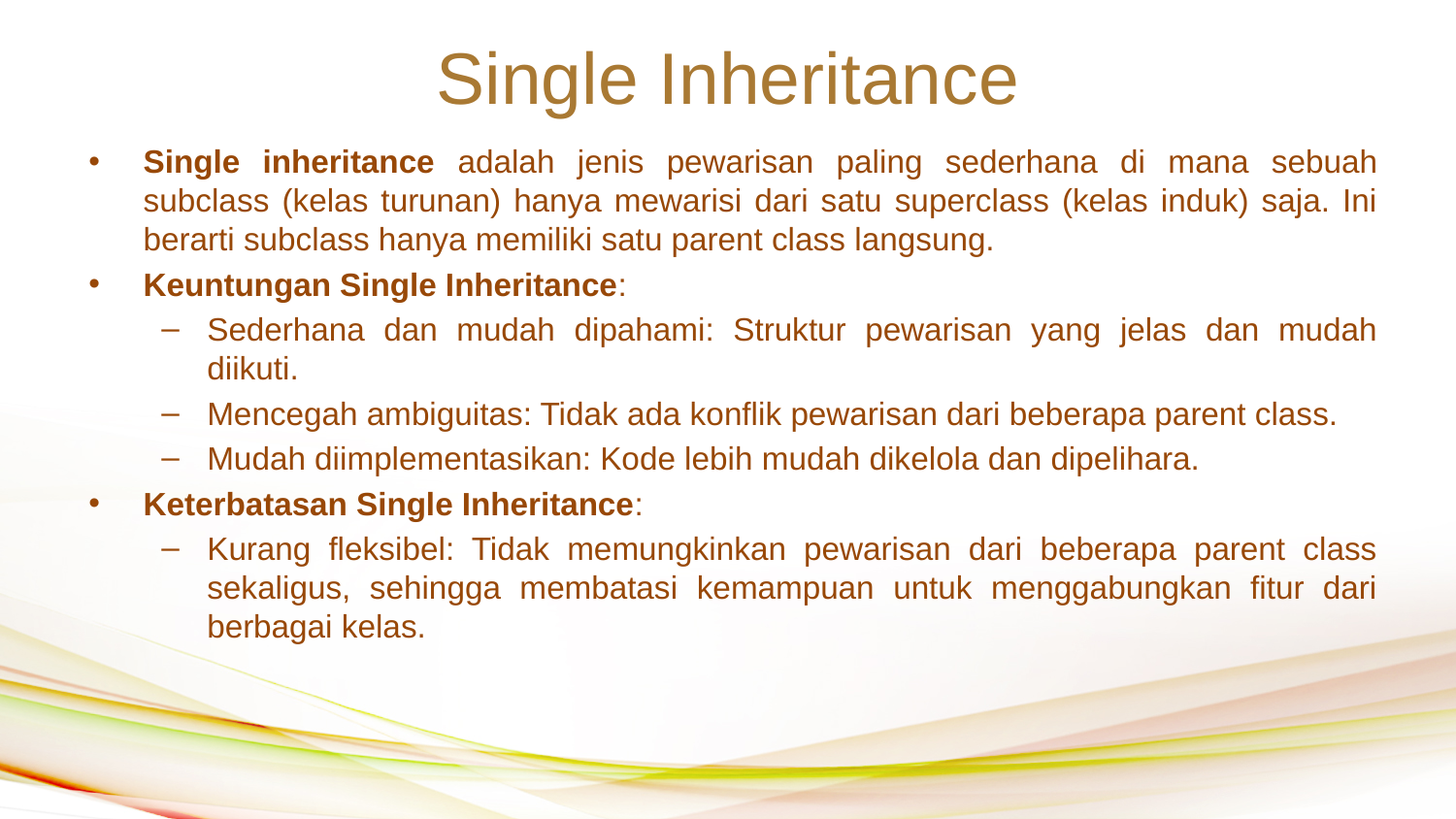

Single Inheritance
Single inheritance adalah jenis pewarisan paling sederhana di mana sebuah subclass (kelas turunan) hanya mewarisi dari satu superclass (kelas induk) saja. Ini berarti subclass hanya memiliki satu parent class langsung.
Keuntungan Single Inheritance:
Sederhana dan mudah dipahami: Struktur pewarisan yang jelas dan mudah diikuti.
Mencegah ambiguitas: Tidak ada konflik pewarisan dari beberapa parent class.
Mudah diimplementasikan: Kode lebih mudah dikelola dan dipelihara.
Keterbatasan Single Inheritance:
Kurang fleksibel: Tidak memungkinkan pewarisan dari beberapa parent class sekaligus, sehingga membatasi kemampuan untuk menggabungkan fitur dari berbagai kelas.